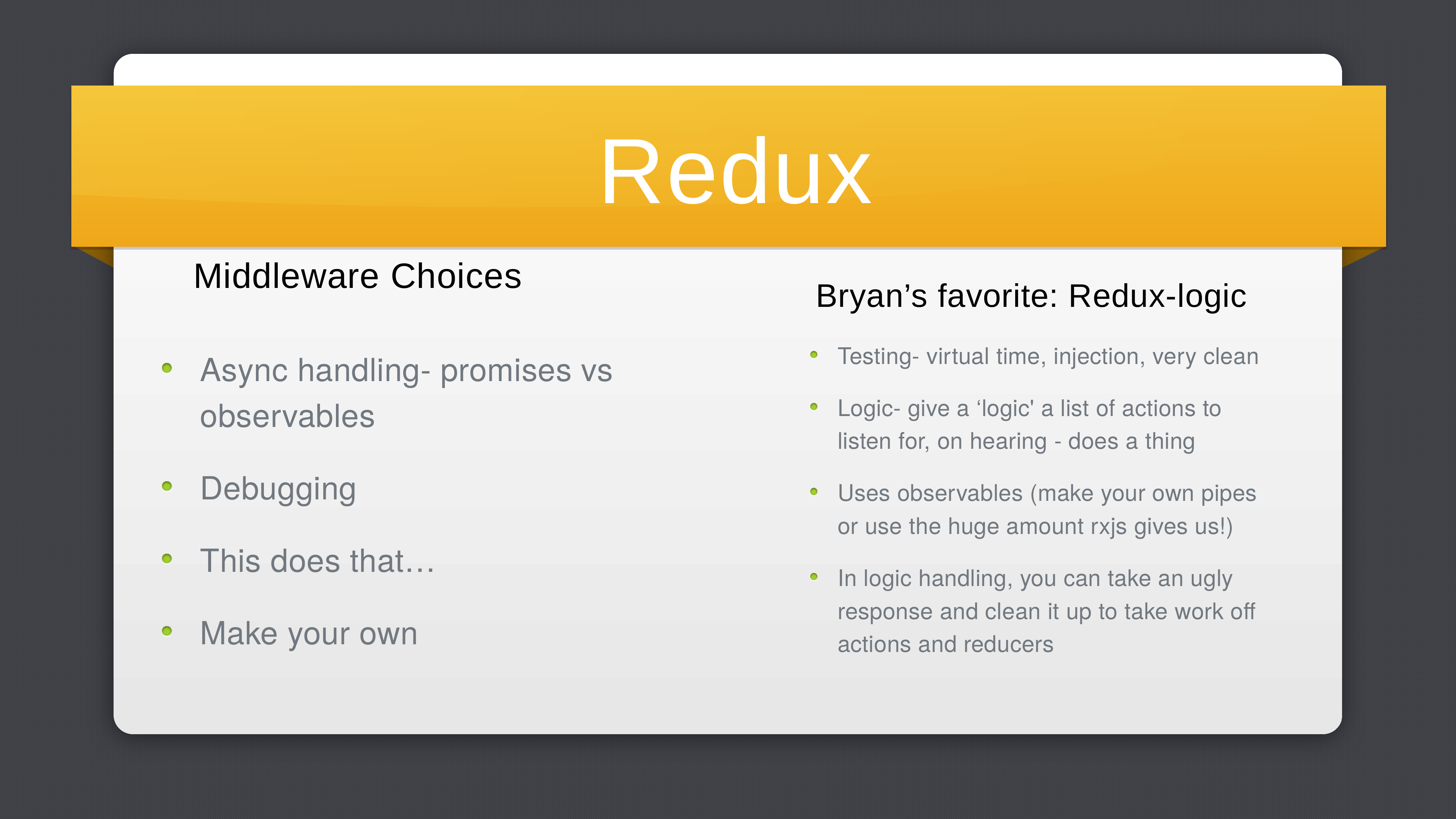

#
Redux
Middleware Choices
Bryan’s favorite: Redux-logic
Async handling- promises vs observables
Debugging
This does that…
Make your own
Testing- virtual time, injection, very clean
Logic- give a ‘logic' a list of actions to listen for, on hearing - does a thing
Uses observables (make your own pipes or use the huge amount rxjs gives us!)
In logic handling, you can take an ugly response and clean it up to take work off actions and reducers